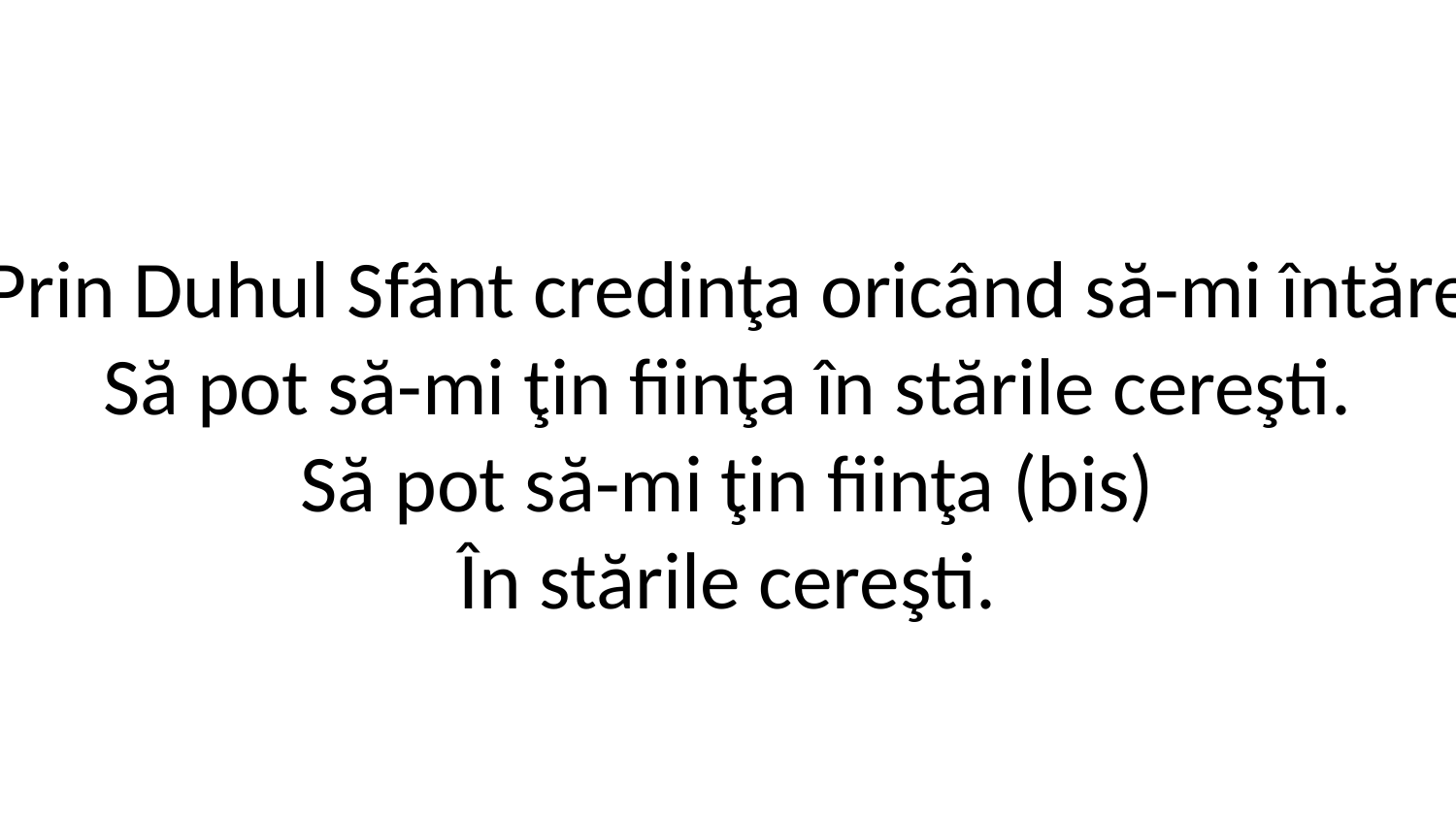

2. Prin Duhul Sfânt credinţa oricând să-mi întăreşti
Să pot să-mi ţin fiinţa în stările cereşti.
Să pot să-mi ţin fiinţa (bis)
În stările cereşti.